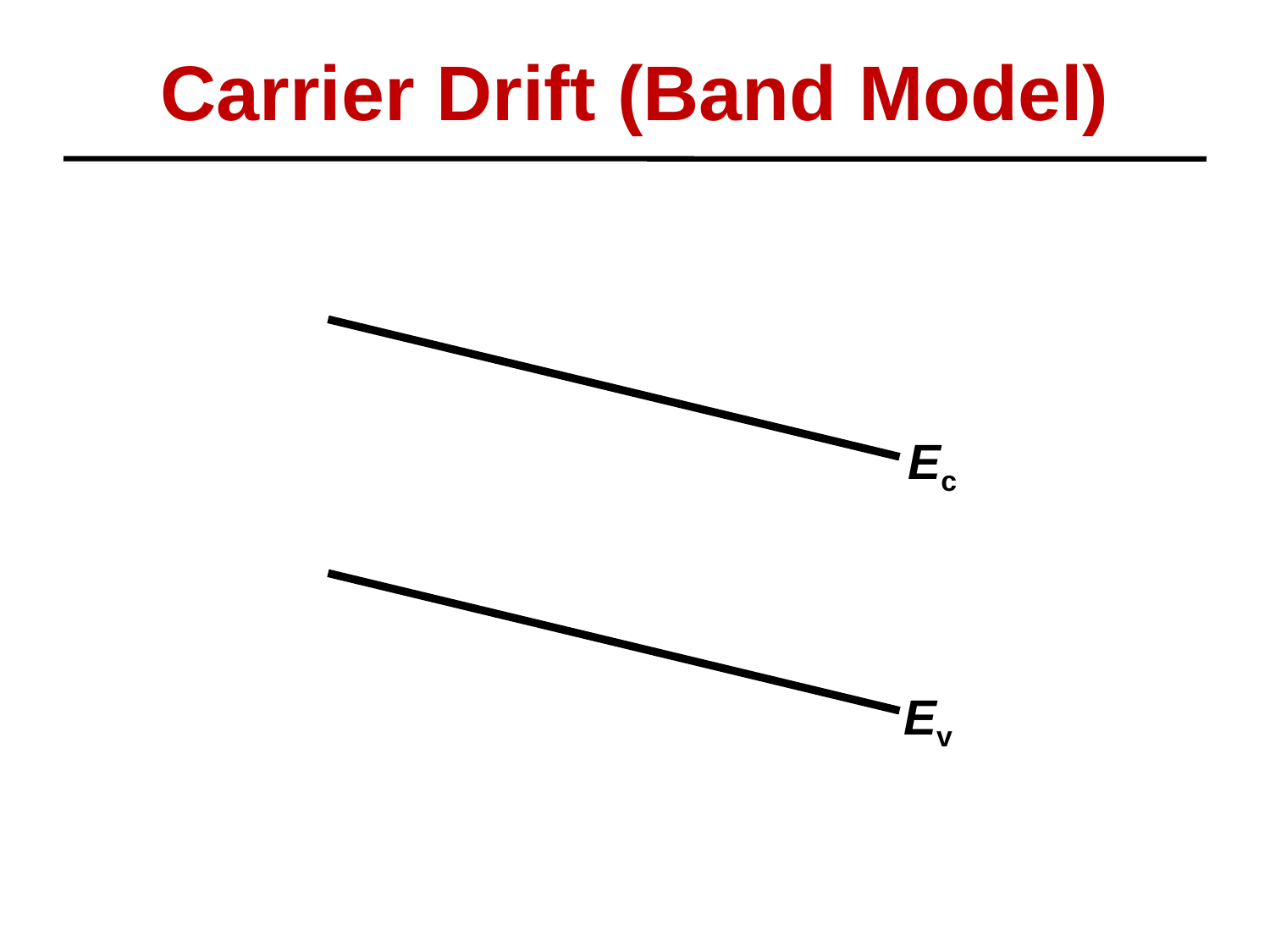

# Carrier Drift (Band Model)

Ec

Ev